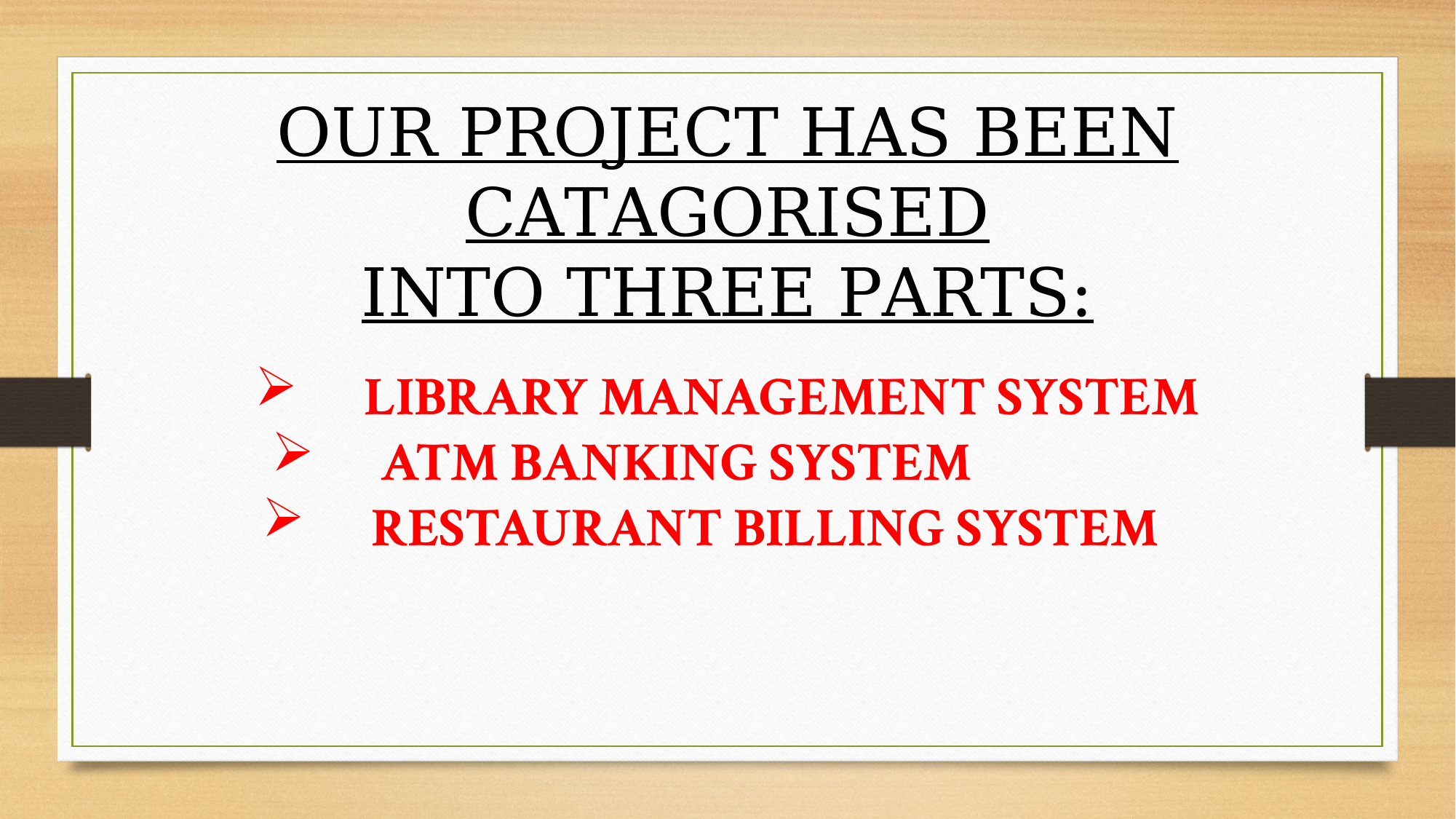

OUR PROJECT HAS BEEN CATAGORISED
INTO THREE PARTS:

LIBRARY MANAGEMENT SYSTEM
ATM BANKING SYSTEM
RESTAURANT BILLING SYSTEM